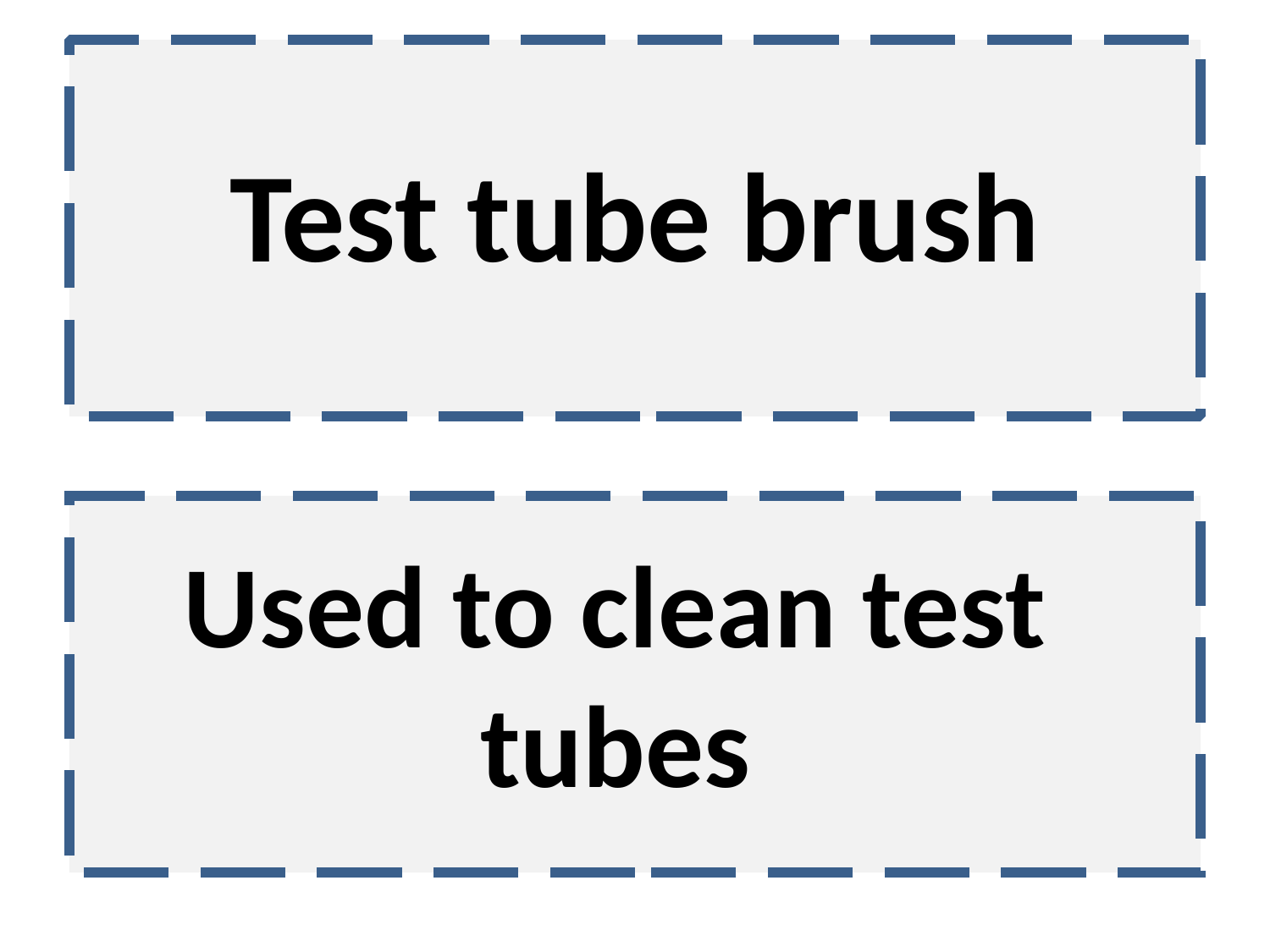

Test tube brush

Used to clean test tubes